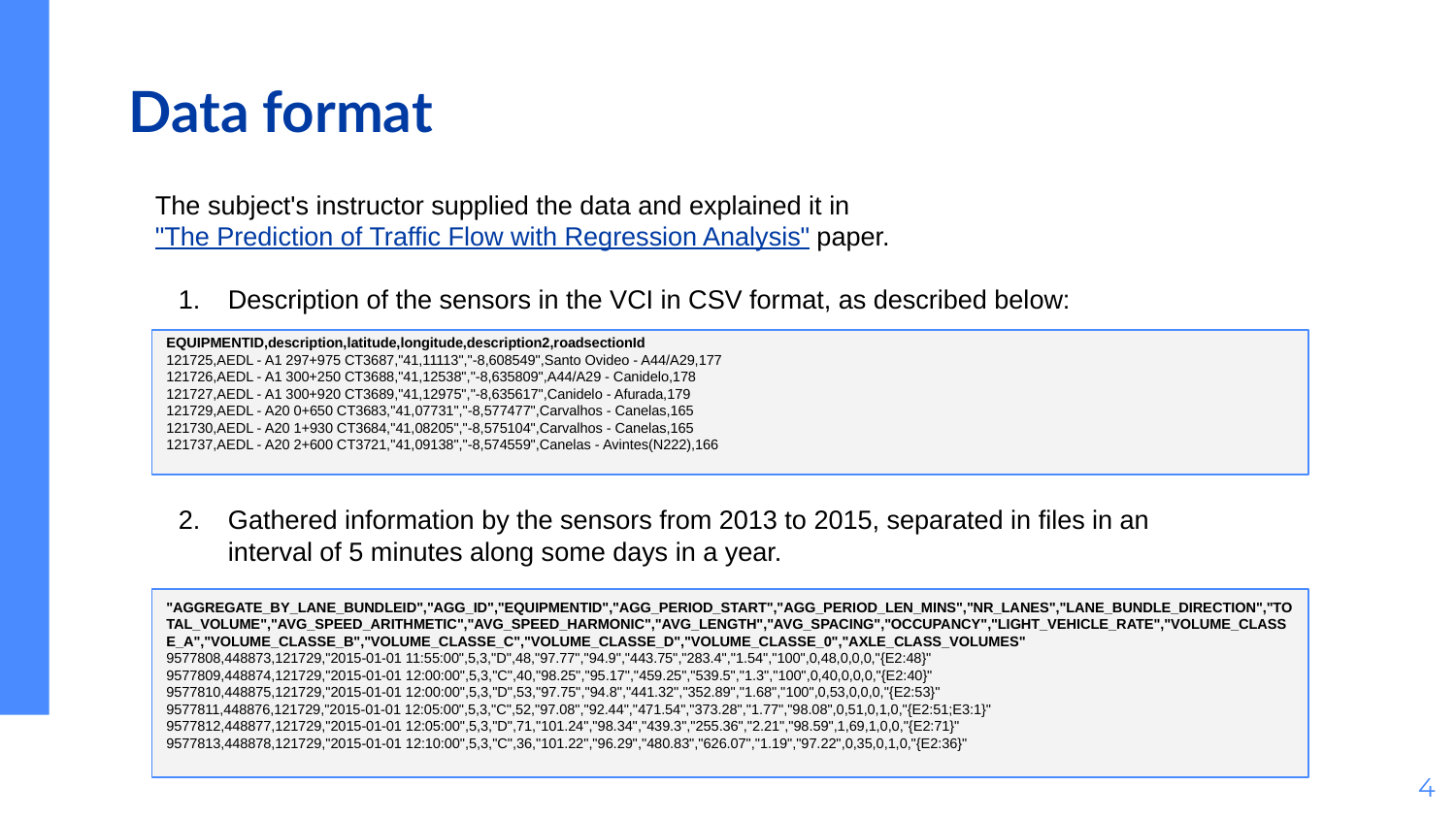

# Data format
The subject's instructor supplied the data and explained it in "The Prediction of Traffic Flow with Regression Analysis" paper.
Description of the sensors in the VCI in CSV format, as described below:
Gathered information by the sensors from 2013 to 2015, separated in files in an interval of 5 minutes along some days in a year.

EQUIPMENTID,description,latitude,longitude,description2,roadsectionId
121725,AEDL - A1 297+975 CT3687,"41,11113","-8,608549",Santo Ovideo - A44/A29,177
121726,AEDL - A1 300+250 CT3688,"41,12538","-8,635809",A44/A29 - Canidelo,178
121727,AEDL - A1 300+920 CT3689,"41,12975","-8,635617",Canidelo - Afurada,179
121729,AEDL - A20 0+650 CT3683,"41,07731","-8,577477",Carvalhos - Canelas,165
121730,AEDL - A20 1+930 CT3684,"41,08205","-8,575104",Carvalhos - Canelas,165
121737,AEDL - A20 2+600 CT3721,"41,09138","-8,574559",Canelas - Avintes(N222),166

"AGGREGATE_BY_LANE_BUNDLEID","AGG_ID","EQUIPMENTID","AGG_PERIOD_START","AGG_PERIOD_LEN_MINS","NR_LANES","LANE_BUNDLE_DIRECTION","TOTAL_VOLUME","AVG_SPEED_ARITHMETIC","AVG_SPEED_HARMONIC","AVG_LENGTH","AVG_SPACING","OCCUPANCY","LIGHT_VEHICLE_RATE","VOLUME_CLASSE_A","VOLUME_CLASSE_B","VOLUME_CLASSE_C","VOLUME_CLASSE_D","VOLUME_CLASSE_0","AXLE_CLASS_VOLUMES"
9577808,448873,121729,"2015-01-01 11:55:00",5,3,"D",48,"97.77","94.9","443.75","283.4","1.54","100",0,48,0,0,0,"{E2:48}"
9577809,448874,121729,"2015-01-01 12:00:00",5,3,"C",40,"98.25","95.17","459.25","539.5","1.3","100",0,40,0,0,0,"{E2:40}"
9577810,448875,121729,"2015-01-01 12:00:00",5,3,"D",53,"97.75","94.8","441.32","352.89","1.68","100",0,53,0,0,0,"{E2:53}"
9577811,448876,121729,"2015-01-01 12:05:00",5,3,"C",52,"97.08","92.44","471.54","373.28","1.77","98.08",0,51,0,1,0,"{E2:51;E3:1}"
9577812,448877,121729,"2015-01-01 12:05:00",5,3,"D",71,"101.24","98.34","439.3","255.36","2.21","98.59",1,69,1,0,0,"{E2:71}"
9577813,448878,121729,"2015-01-01 12:10:00",5,3,"C",36,"101.22","96.29","480.83","626.07","1.19","97.22",0,35,0,1,0,"{E2:36}"

4